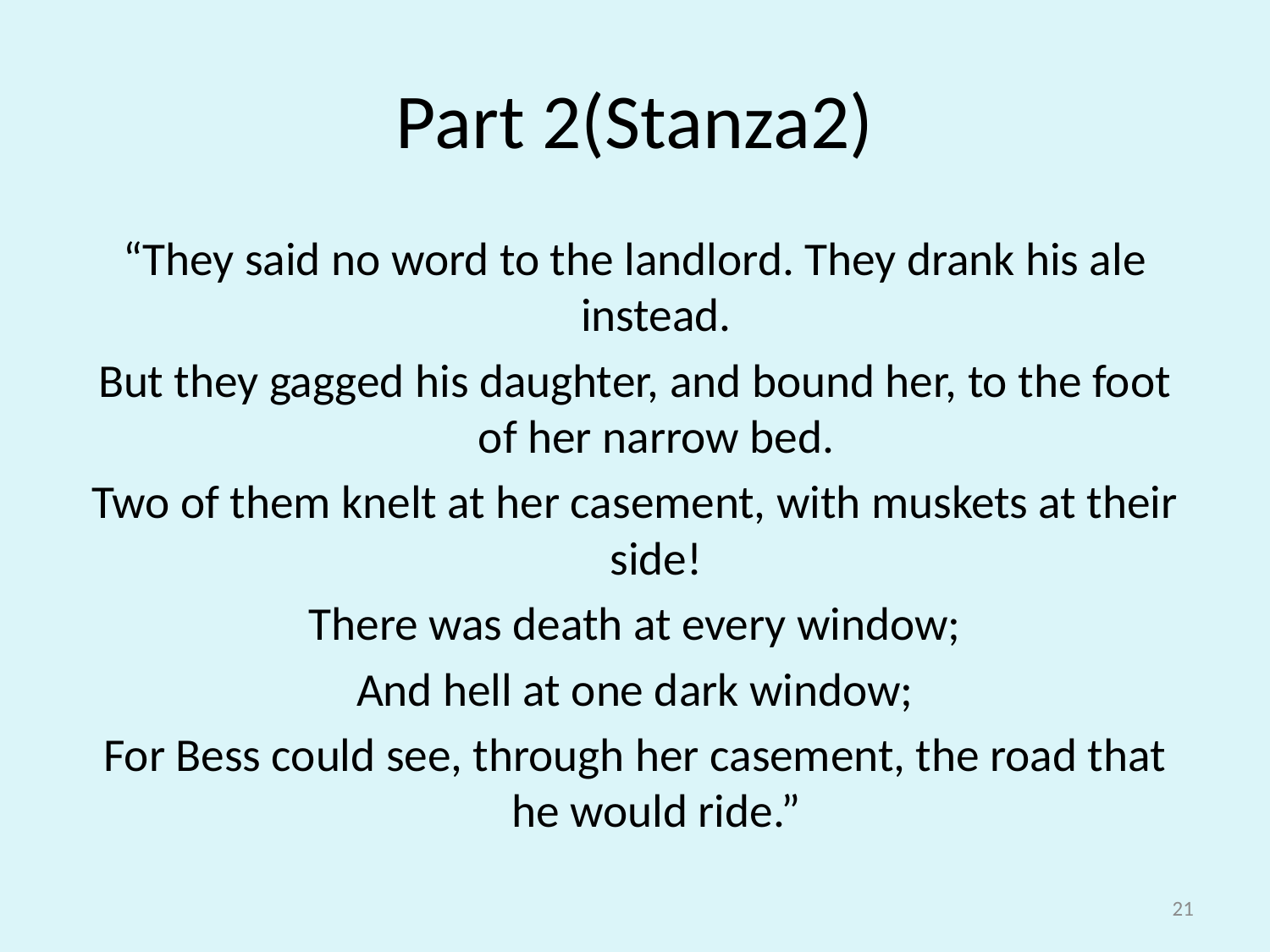

# Part 2(Stanza2)
“They said no word to the landlord. They drank his ale instead.
But they gagged his daughter, and bound her, to the foot of her narrow bed.
Two of them knelt at her casement, with muskets at their side!
There was death at every window;
And hell at one dark window;
For Bess could see, through her casement, the road that he would ride.”

21